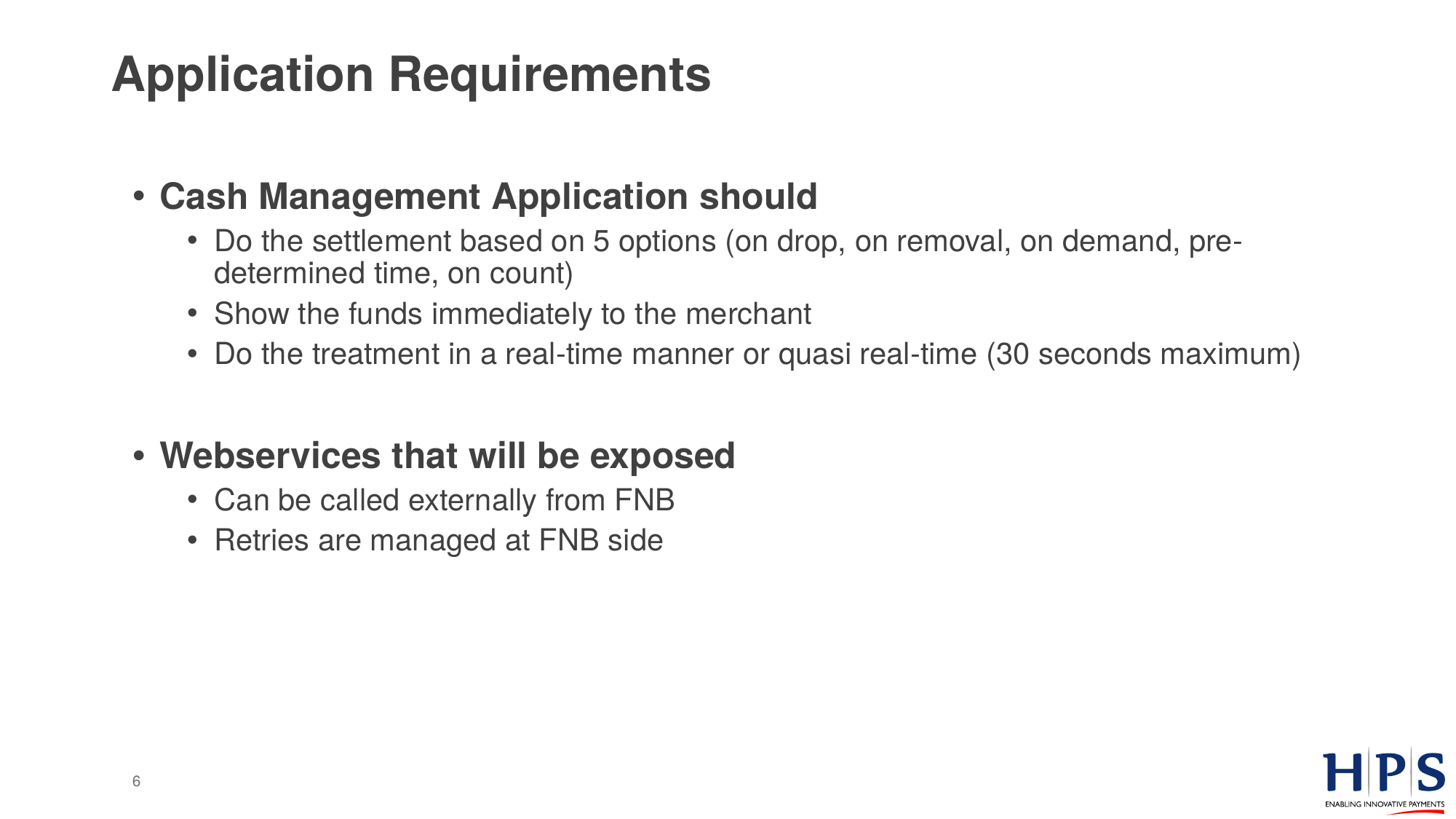

# Application Requirements
Cash Management Application should
Do the settlement based on 5 options (on drop, on removal, on demand, pre-determined time, on count)
Show the funds immediately to the merchant
Do the treatment in a real-time manner or quasi real-time (30 seconds maximum)

Webservices that will be exposed
Can be called externally from FNB
Retries are managed at FNB side
6